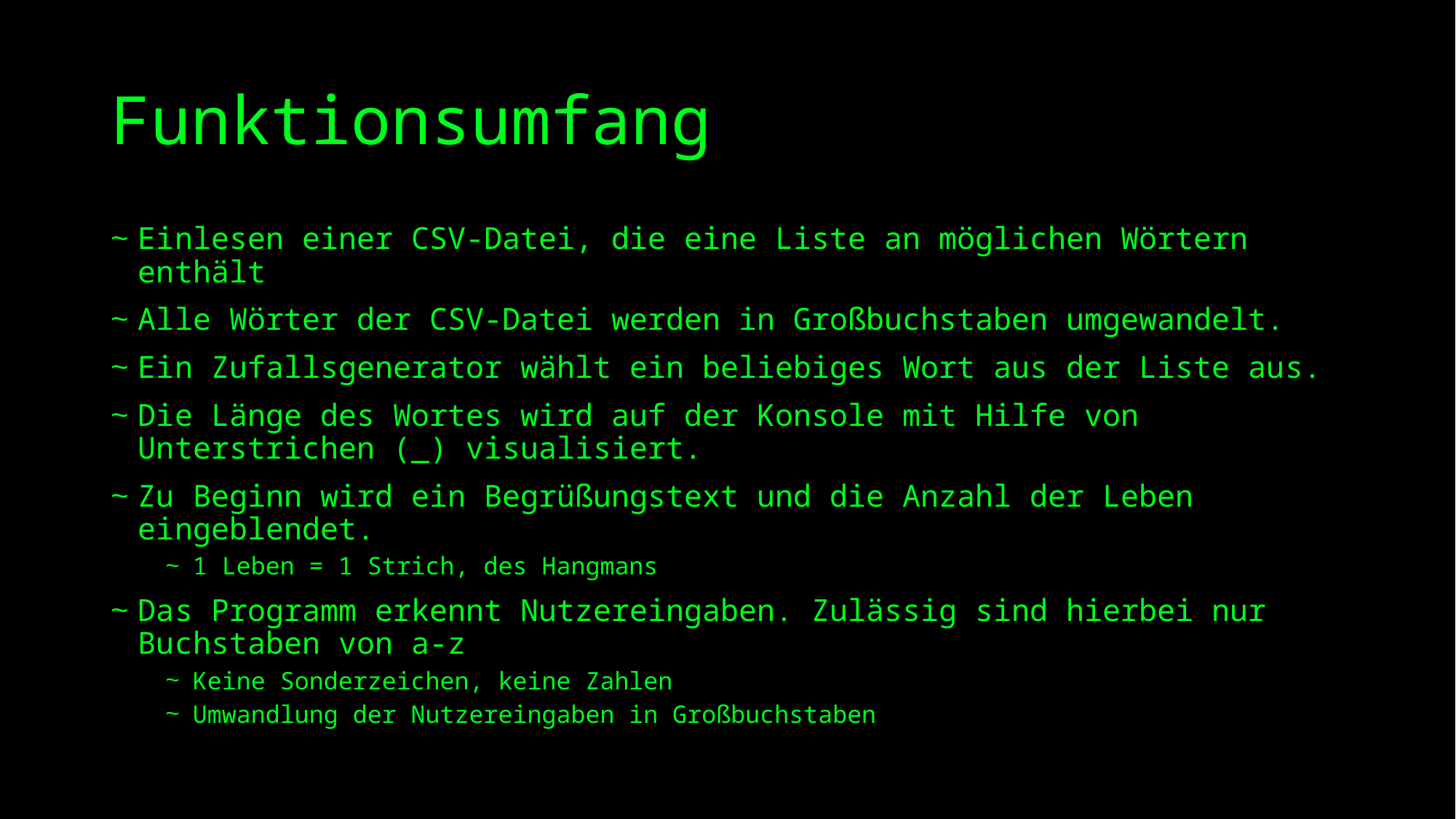

# Funktionsumfang
Einlesen einer CSV-Datei, die eine Liste an möglichen Wörtern enthält
Alle Wörter der CSV-Datei werden in Großbuchstaben umgewandelt.
Ein Zufallsgenerator wählt ein beliebiges Wort aus der Liste aus.
Die Länge des Wortes wird auf der Konsole mit Hilfe von Unterstrichen (_) visualisiert.
Zu Beginn wird ein Begrüßungstext und die Anzahl der Leben eingeblendet.
1 Leben = 1 Strich, des Hangmans
Das Programm erkennt Nutzereingaben. Zulässig sind hierbei nur Buchstaben von a-z
Keine Sonderzeichen, keine Zahlen
Umwandlung der Nutzereingaben in Großbuchstaben